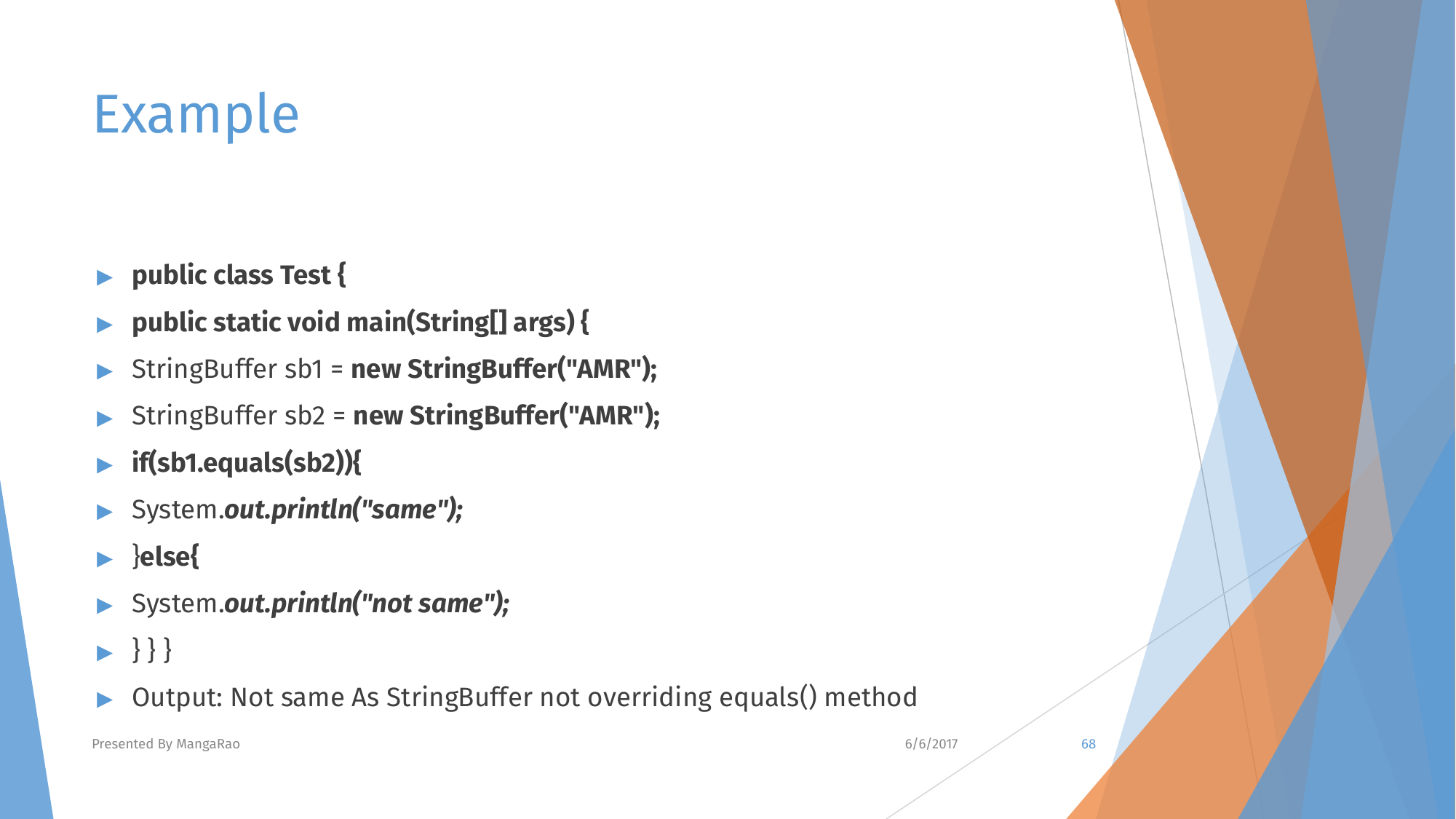

# Example

public class Test {
public static void main(String[] args) {
StringBuffer sb1 = new StringBuffer("AMR");
StringBuffer sb2 = new StringBuffer("AMR");
if(sb1.equals(sb2)){
System.out.println("same");
}else{
System.out.println("not same");
} } }
Output: Not same As StringBuffer not overriding equals() method

Presented By MangaRao
6/6/2017
68